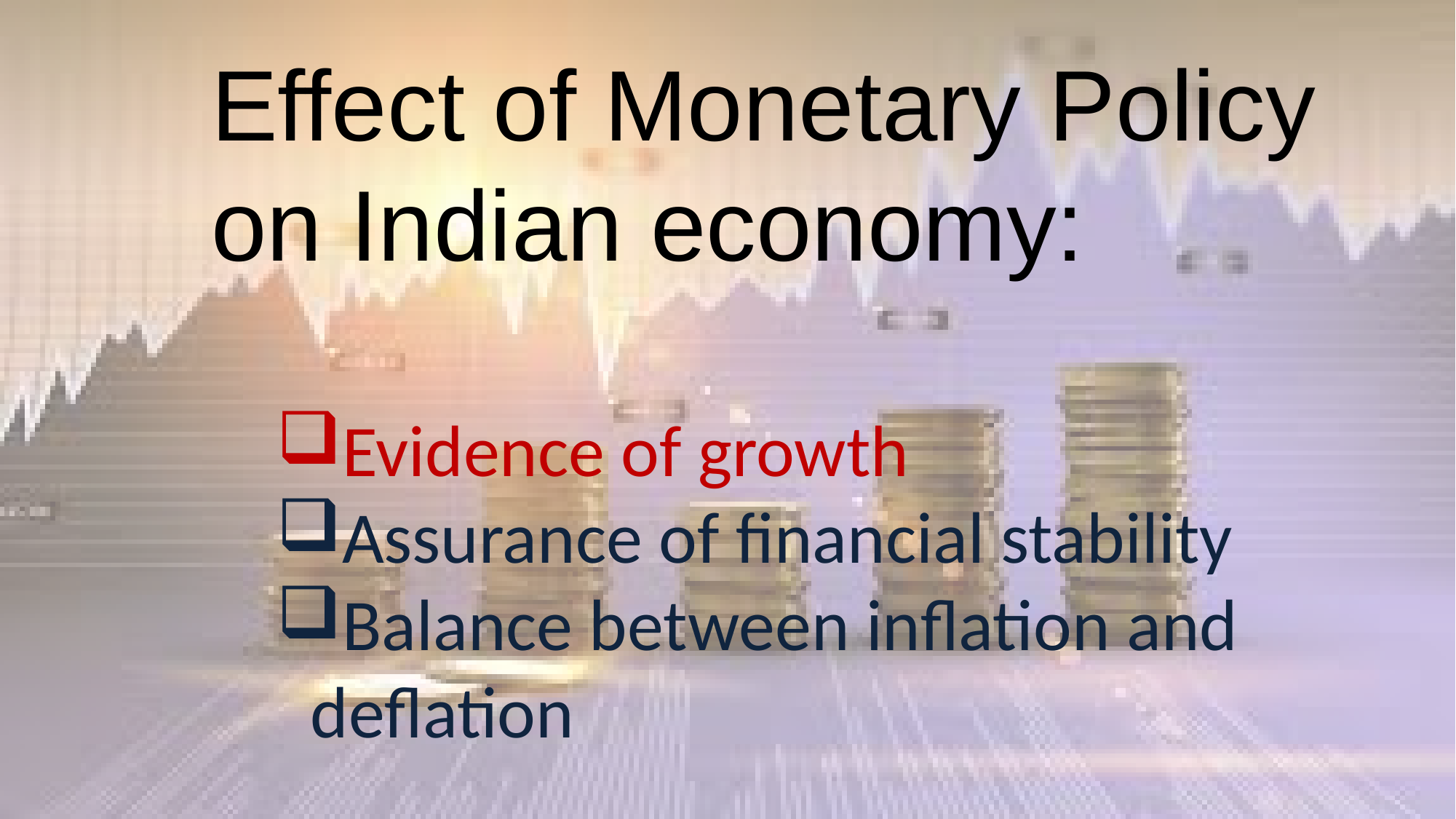

Effect of Monetary Policy on Indian economy:
Evidence of growth
Assurance of financial stability
Balance between inflation and deflation